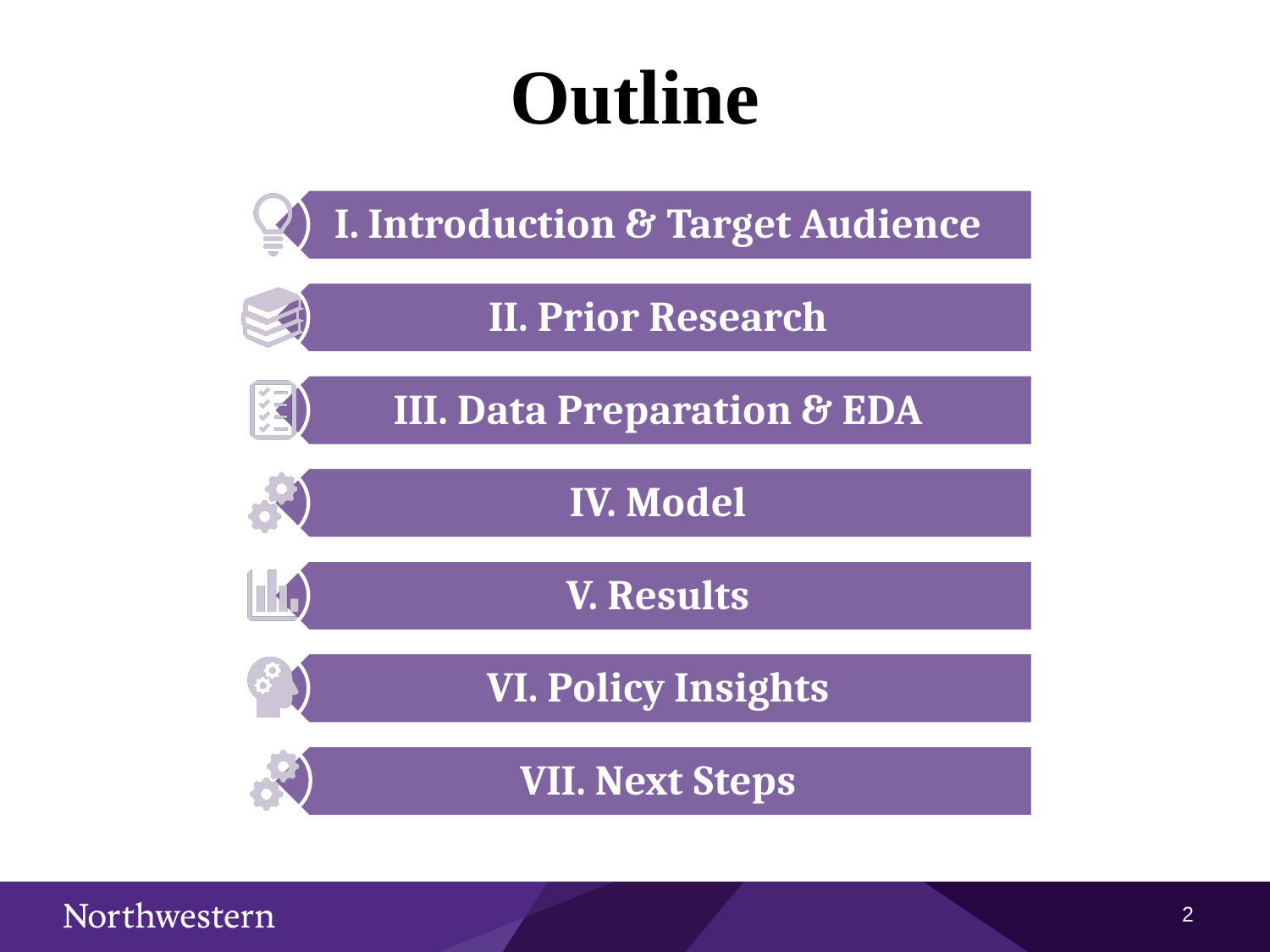

# Outline
I. Introduction & Target Audience
II. Prior Research
III. Data Preparation & EDA
IV. Model
V. Results
VI. Policy Insights
VII. Next Steps
2